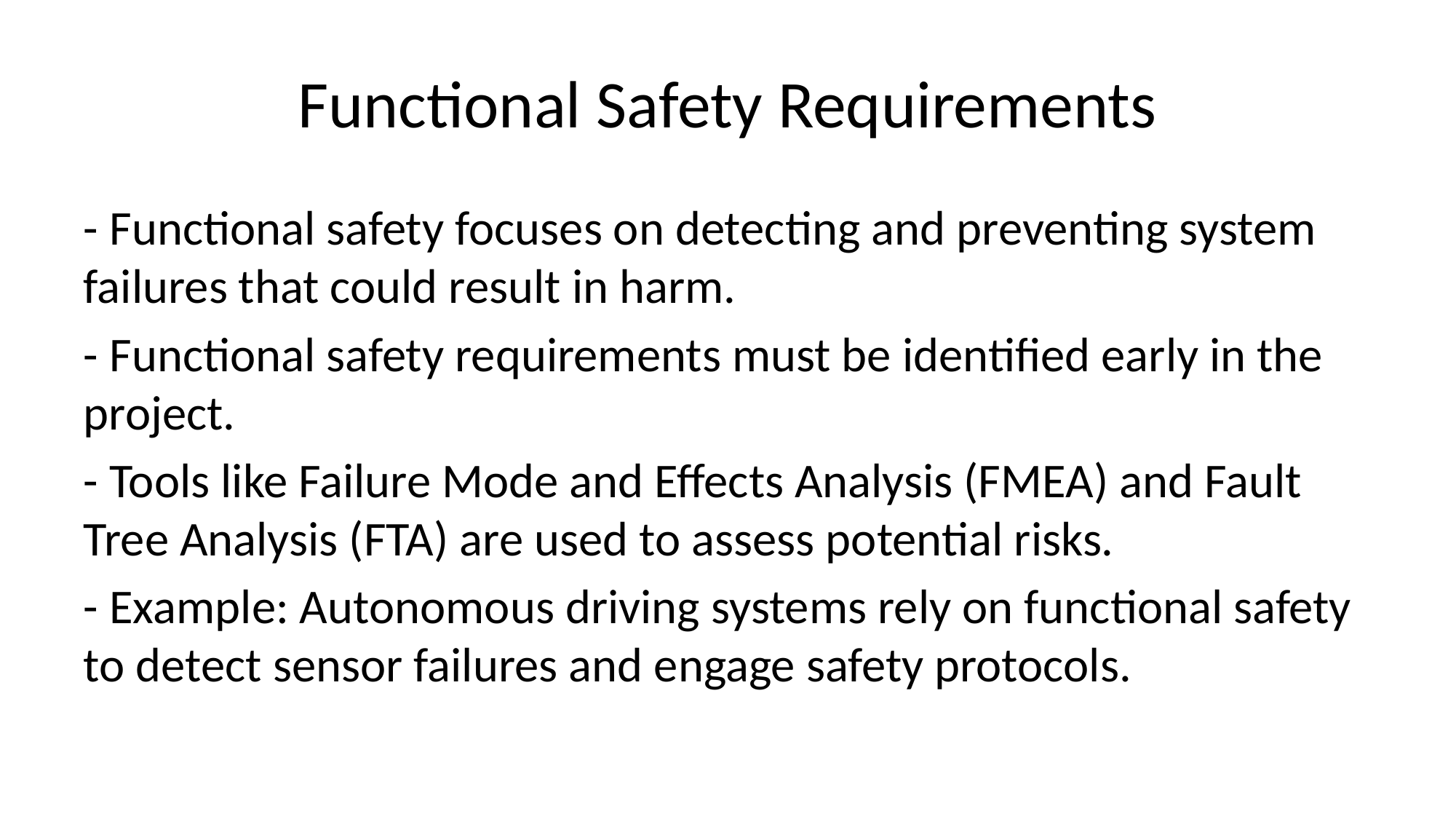

# Functional Safety Requirements
- Functional safety focuses on detecting and preventing system failures that could result in harm.
- Functional safety requirements must be identified early in the project.
- Tools like Failure Mode and Effects Analysis (FMEA) and Fault Tree Analysis (FTA) are used to assess potential risks.
- Example: Autonomous driving systems rely on functional safety to detect sensor failures and engage safety protocols.